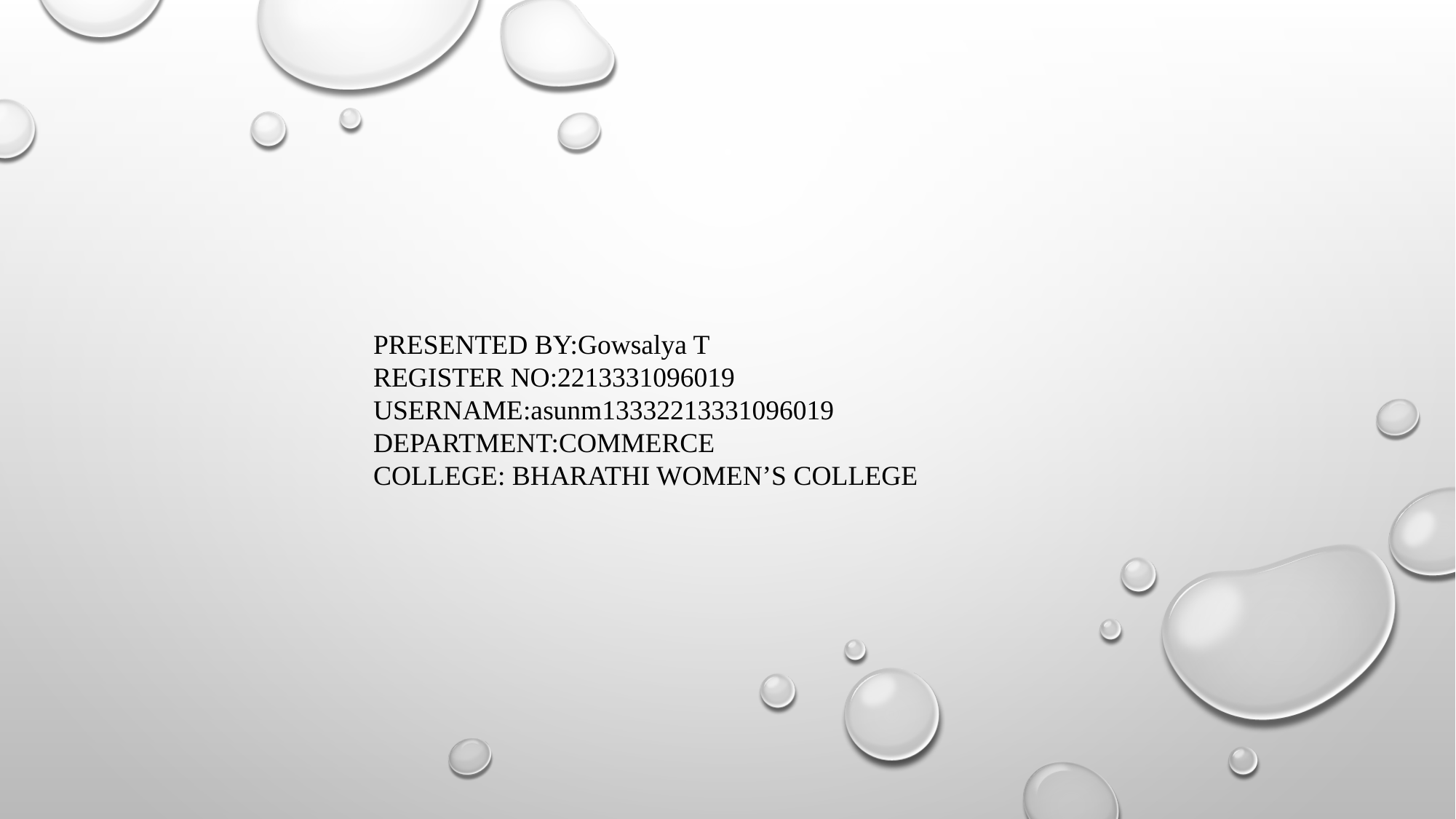

PRESENTED BY:Gowsalya T
REGISTER NO:2213331096019
USERNAME:asunm13332213331096019
DEPARTMENT:COMMERCE
COLLEGE: BHARATHI WOMEN’S COLLEGE